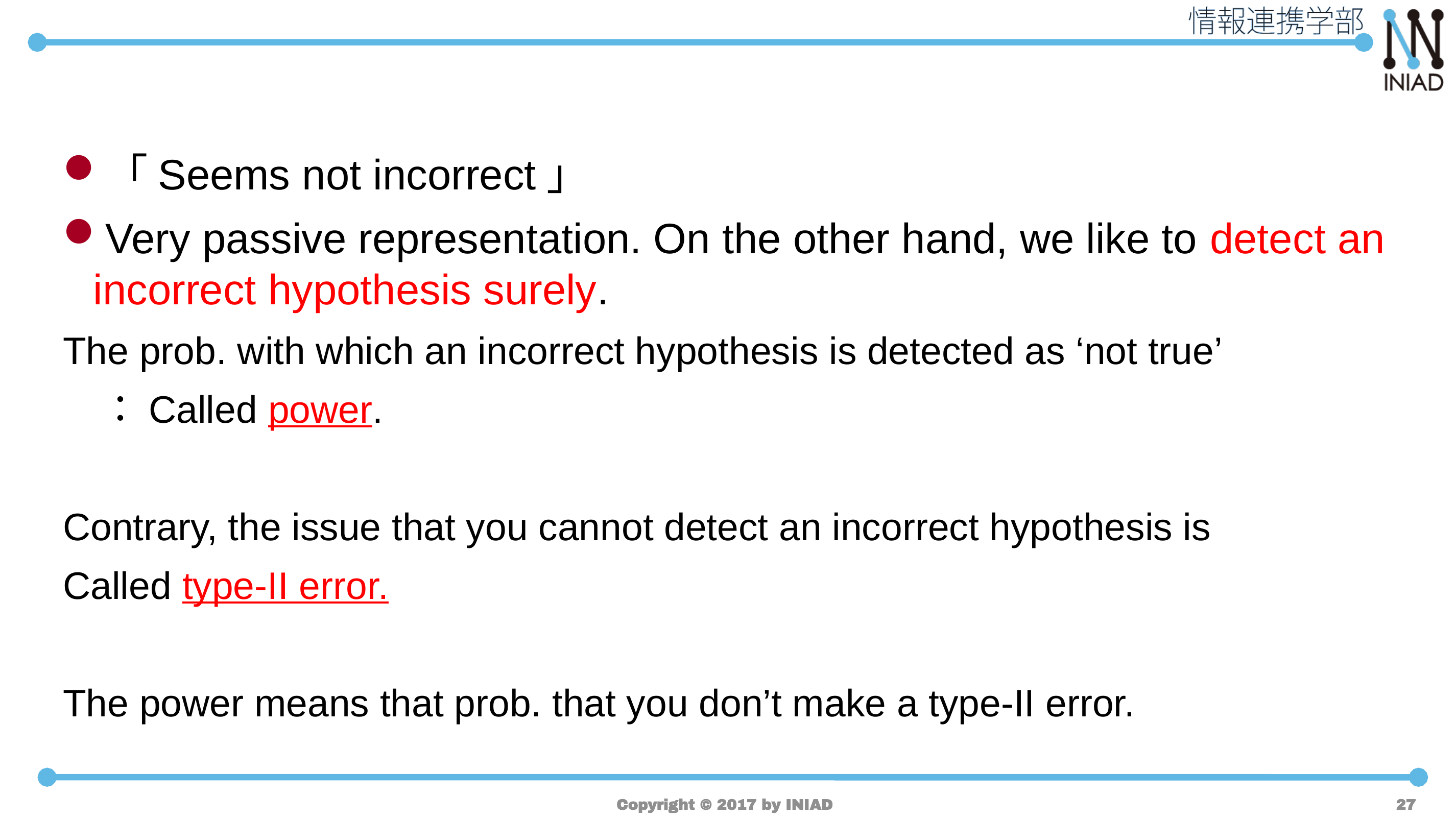

#
「Seems not incorrect」
Very passive representation. On the other hand, we like to detect an incorrect hypothesis surely.
The prob. with which an incorrect hypothesis is detected as ‘not true’
　：Called power.

Contrary, the issue that you cannot detect an incorrect hypothesis is
Called type-II error.

The power means that prob. that you don’t make a type-II error.
Copyright © 2017 by INIAD
27